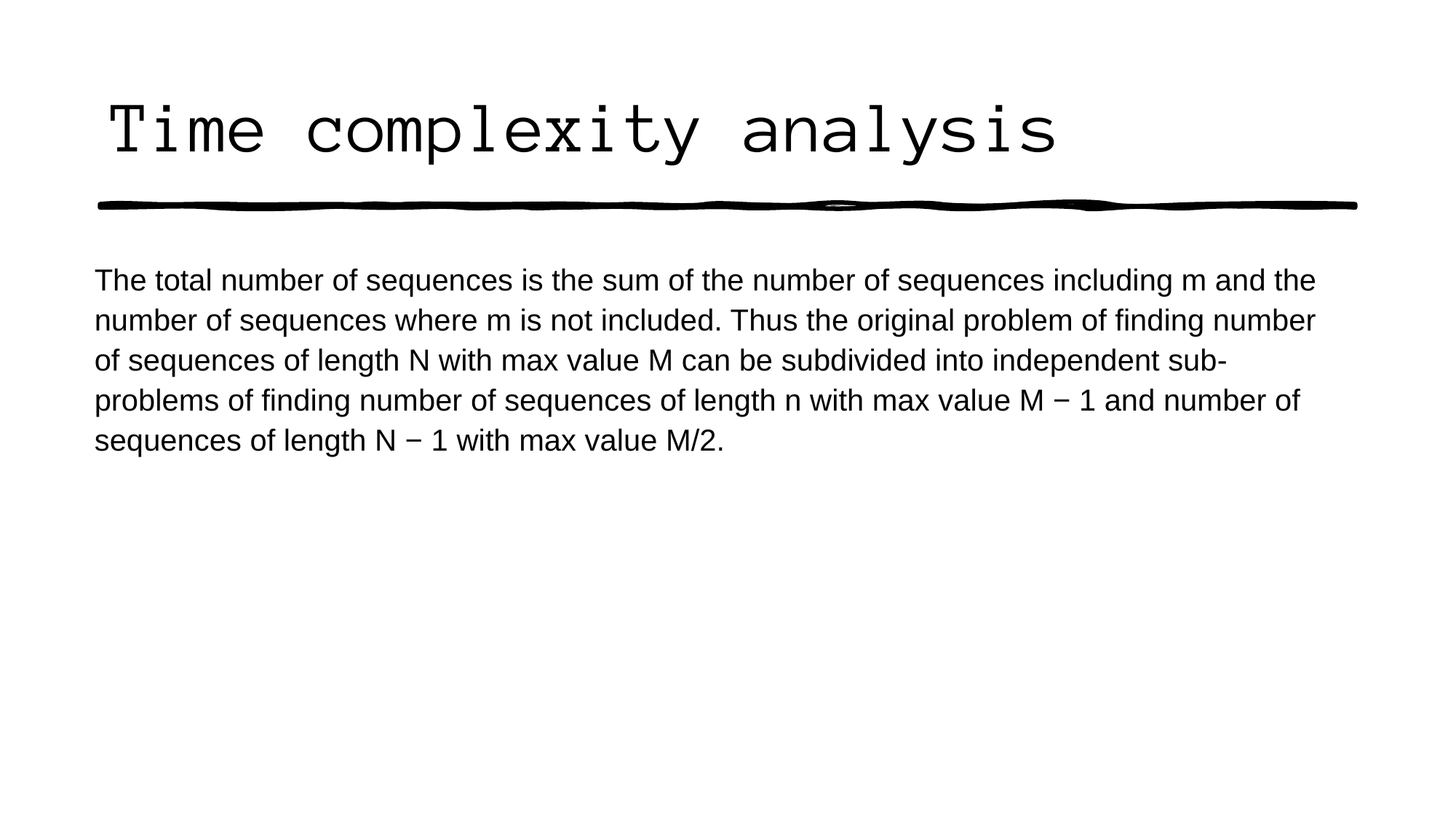

# Time complexity analysis
The total number of sequences is the sum of the number of sequences including m and the number of sequences where m is not included. Thus the original problem of finding number of sequences of length N with max value M can be subdivided into independent sub-problems of finding number of sequences of length n with max value M − 1 and number of sequences of length N − 1 with max value M/2.